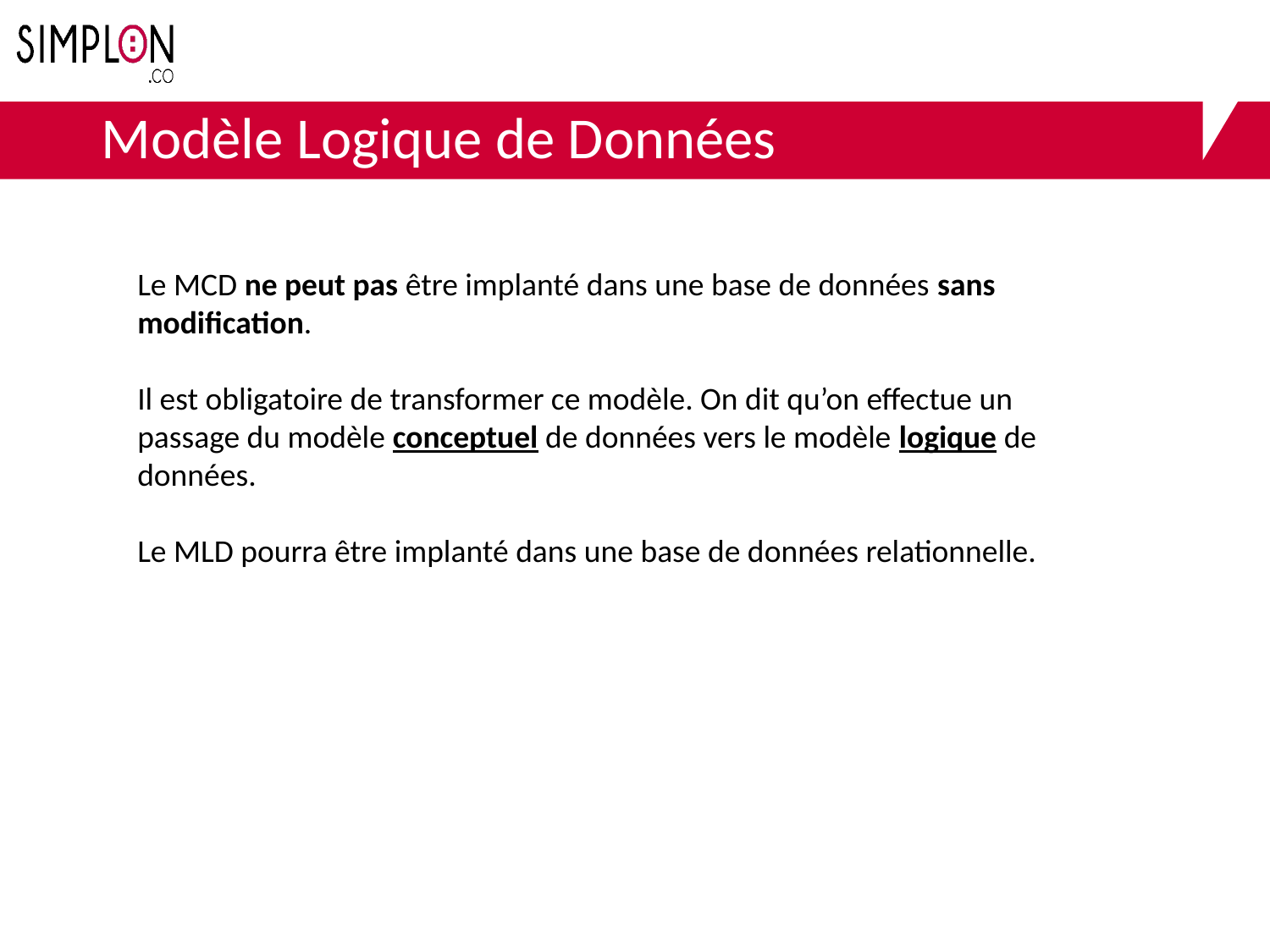

Modèle Logique de Données

Le MCD ne peut pas être implanté dans une base de données sans modification.

Il est obligatoire de transformer ce modèle. On dit qu’on effectue un passage du modèle conceptuel de données vers le modèle logique de données.

Le MLD pourra être implanté dans une base de données relationnelle.